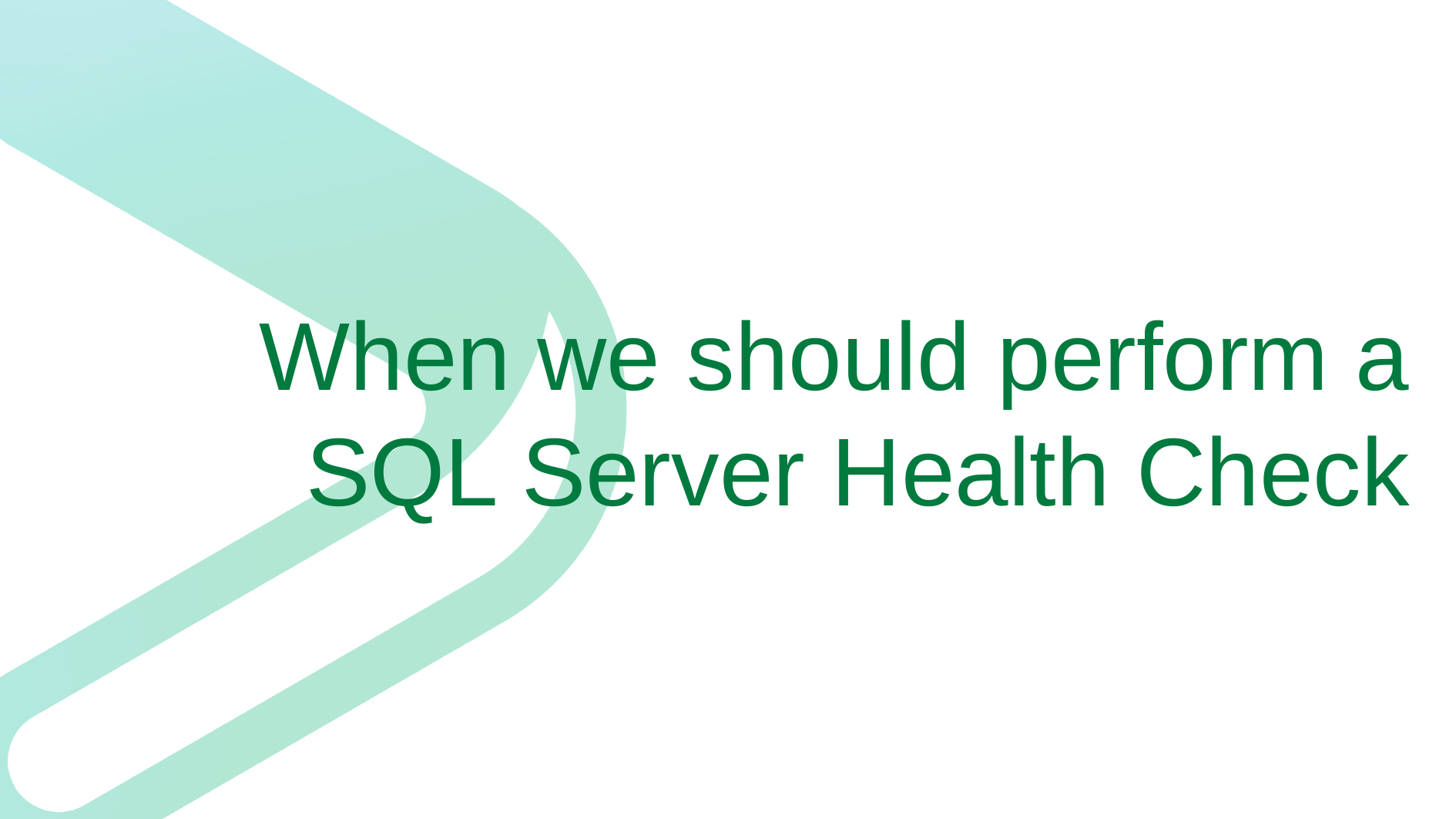

# When we should perform a SQL Server Health Check